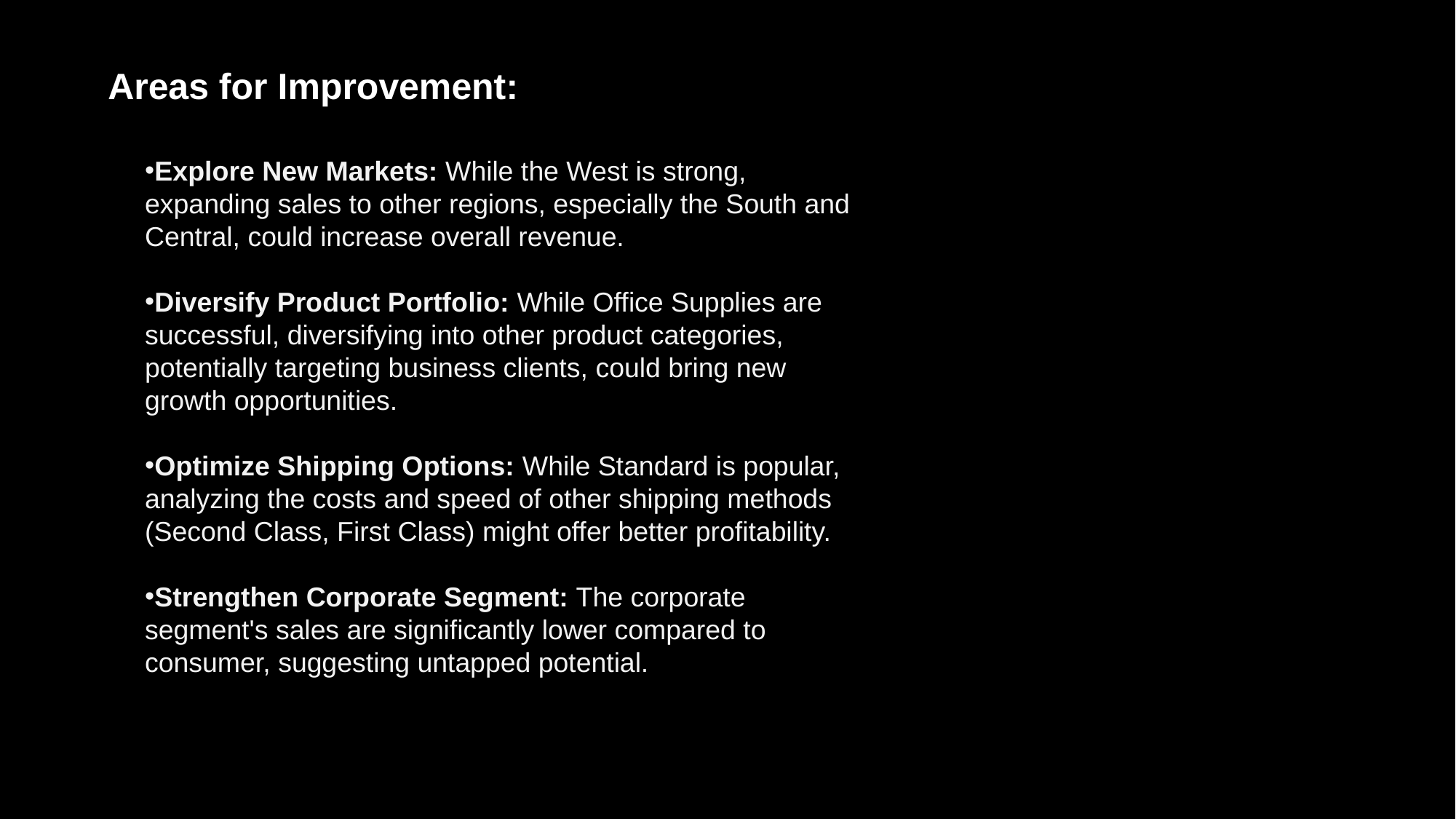

Areas for Improvement:
Explore New Markets: While the West is strong, expanding sales to other regions, especially the South and Central, could increase overall revenue.

Diversify Product Portfolio: While Office Supplies are successful, diversifying into other product categories, potentially targeting business clients, could bring new growth opportunities.

Optimize Shipping Options: While Standard is popular, analyzing the costs and speed of other shipping methods (Second Class, First Class) might offer better profitability.

Strengthen Corporate Segment: The corporate segment's sales are significantly lower compared to consumer, suggesting untapped potential.